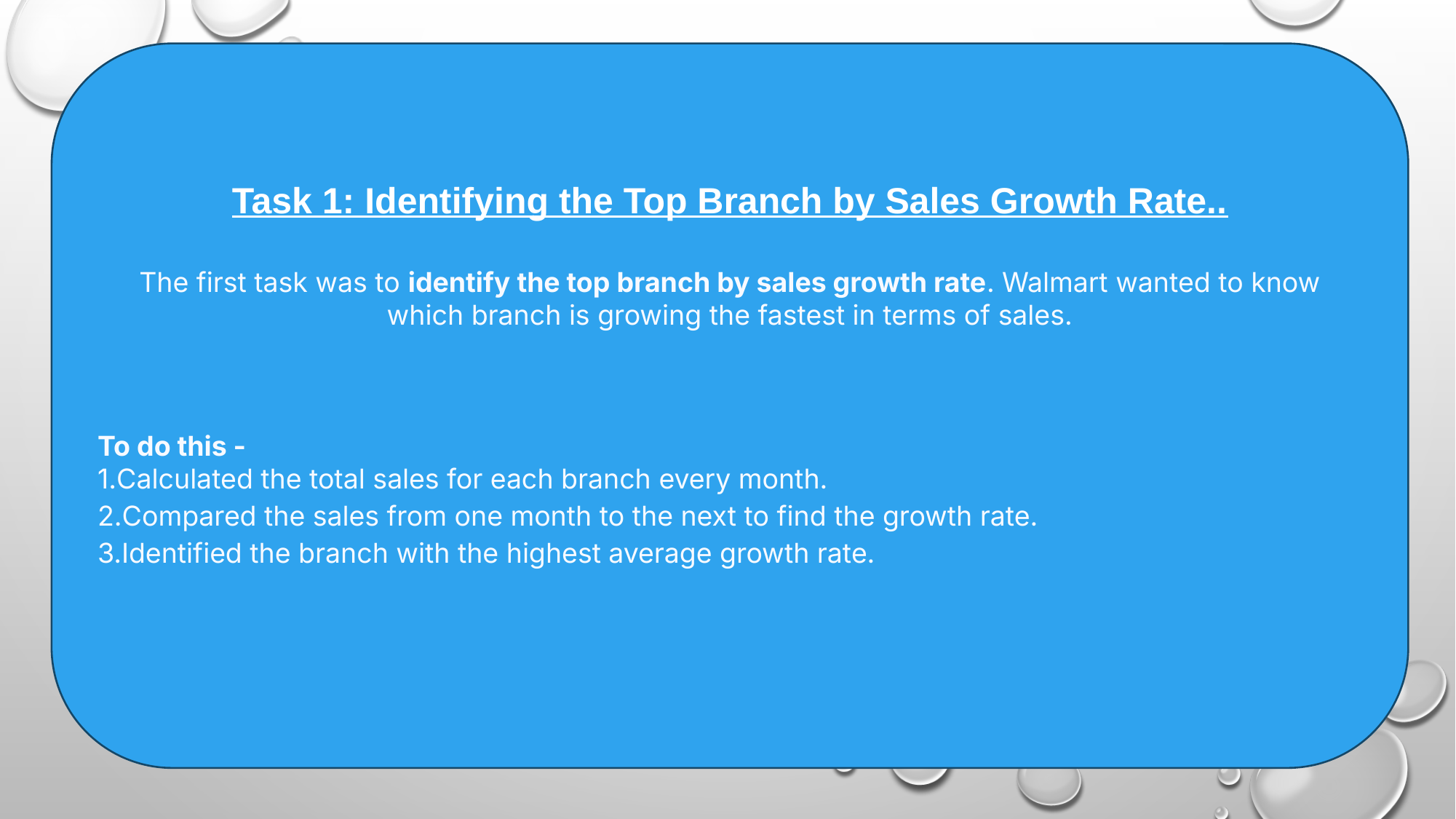

Task 1: Identifying the Top Branch by Sales Growth Rate..

The first task was to identify the top branch by sales growth rate. Walmart wanted to know which branch is growing the fastest in terms of sales.

To do this -
Calculated the total sales for each branch every month.
Compared the sales from one month to the next to find the growth rate.
Identified the branch with the highest average growth rate.

Task 1: Identifying the Top Branch by Sales Growth Rate